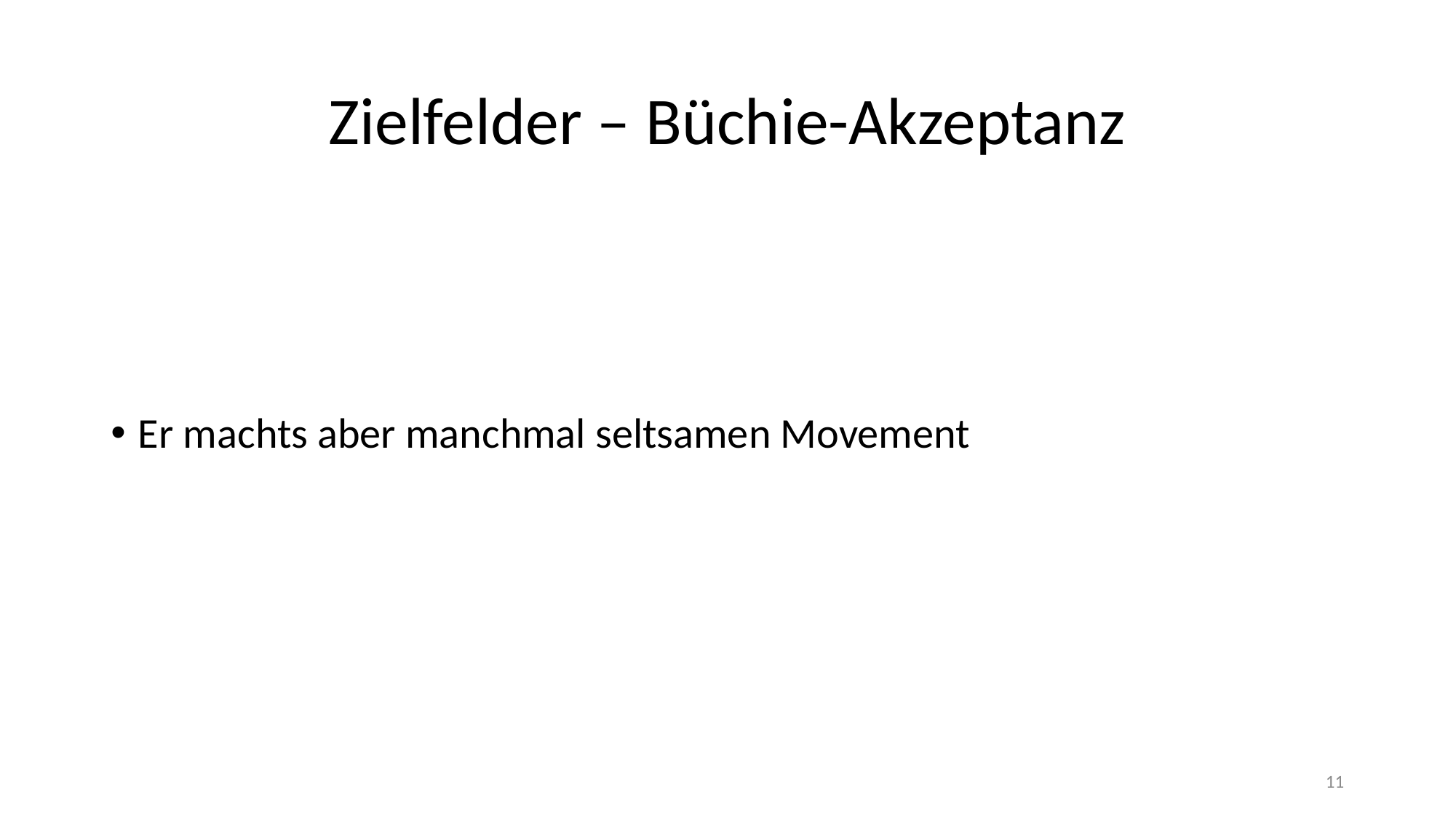

# Zielfelder – Büchie-Akzeptanz

Er machts aber manchmal seltsamen Movement
11